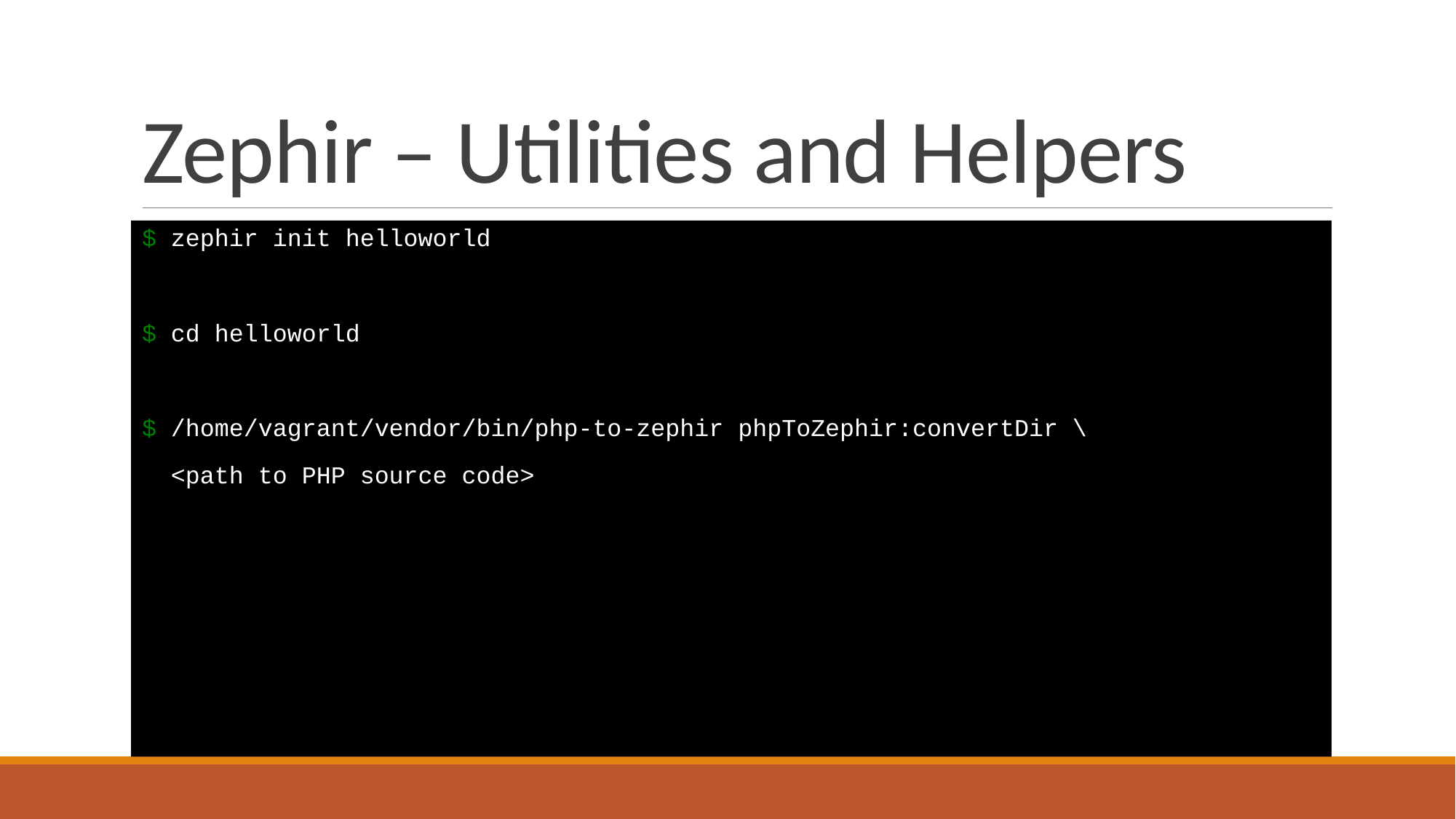

# Zephir – Utilities and Helpers
$ zephir init helloworld

$ cd helloworld

$ /home/vagrant/vendor/bin/php-to-zephir phpToZephir:convertDir \
  <path to PHP source code>